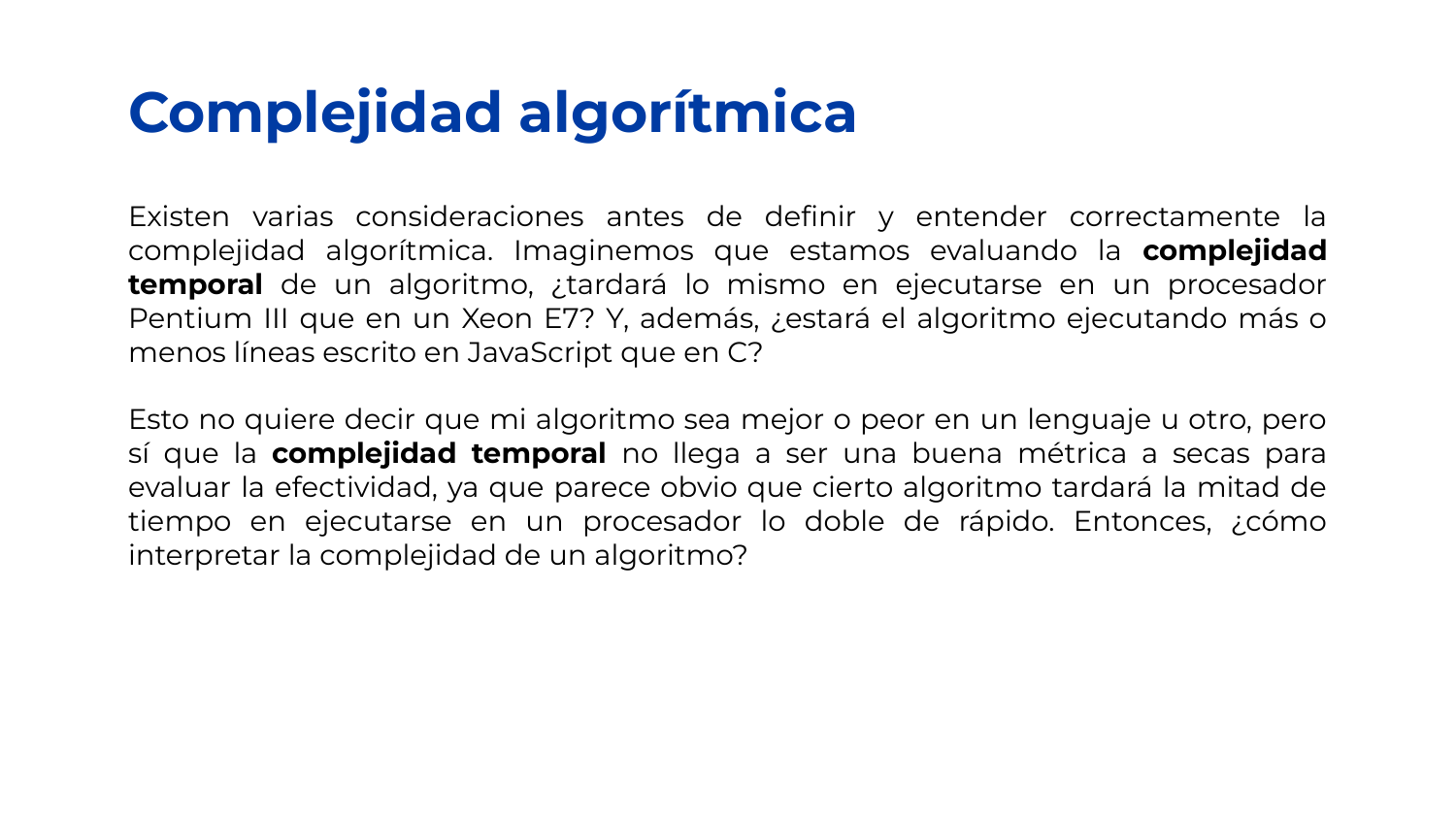

# Complejidad algorítmica
Existen varias consideraciones antes de definir y entender correctamente la complejidad algorítmica. Imaginemos que estamos evaluando la complejidad temporal de un algoritmo, ¿tardará lo mismo en ejecutarse en un procesador Pentium III que en un Xeon E7? Y, además, ¿estará el algoritmo ejecutando más o menos líneas escrito en JavaScript que en C?

Esto no quiere decir que mi algoritmo sea mejor o peor en un lenguaje u otro, pero sí que la complejidad temporal no llega a ser una buena métrica a secas para evaluar la efectividad, ya que parece obvio que cierto algoritmo tardará la mitad de tiempo en ejecutarse en un procesador lo doble de rápido. Entonces, ¿cómo interpretar la complejidad de un algoritmo?